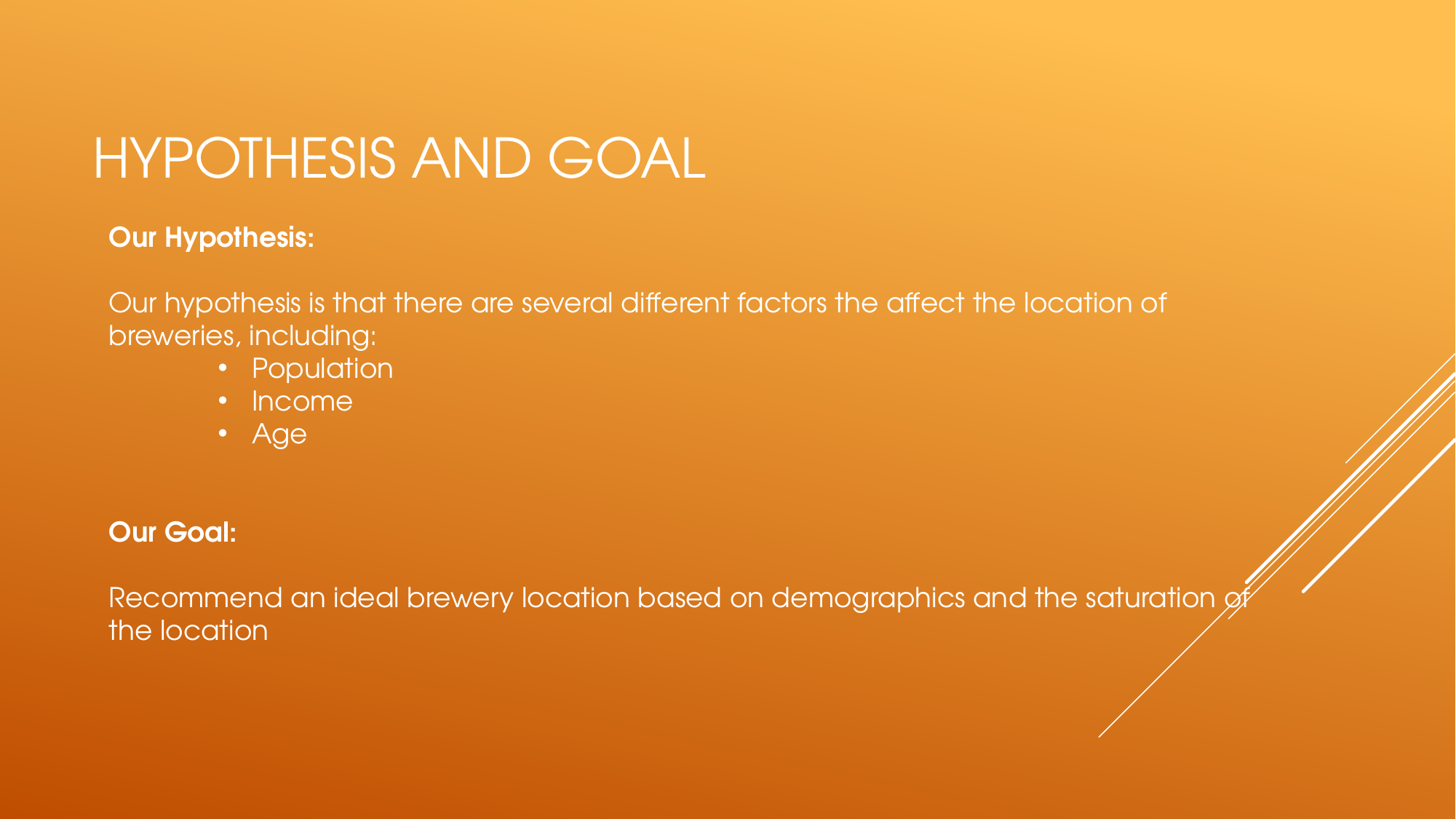

# Hypothesis and goal
Our Hypothesis:

Our hypothesis is that there are several different factors the affect the location of breweries, including:
Population
Income
Age

Our Goal:

Recommend an ideal brewery location based on demographics and the saturation of the location